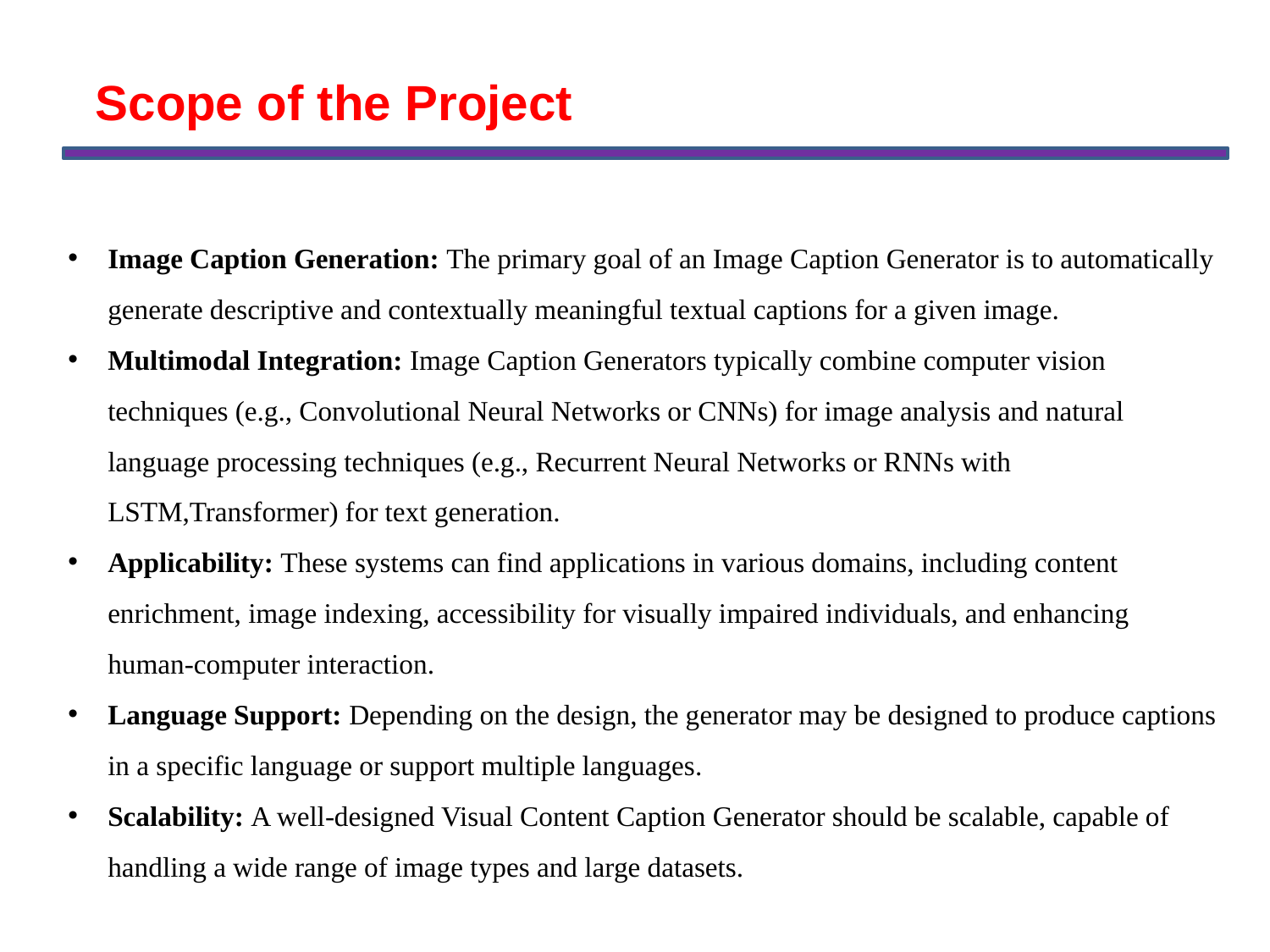

Scope of the Project

Image Caption Generation: The primary goal of an Image Caption Generator is to automatically generate descriptive and contextually meaningful textual captions for a given image.
Multimodal Integration: Image Caption Generators typically combine computer vision techniques (e.g., Convolutional Neural Networks or CNNs) for image analysis and natural language processing techniques (e.g., Recurrent Neural Networks or RNNs with LSTM,Transformer) for text generation.
Applicability: These systems can find applications in various domains, including content enrichment, image indexing, accessibility for visually impaired individuals, and enhancing human-computer interaction.
Language Support: Depending on the design, the generator may be designed to produce captions in a specific language or support multiple languages.
Scalability: A well-designed Visual Content Caption Generator should be scalable, capable of handling a wide range of image types and large datasets.